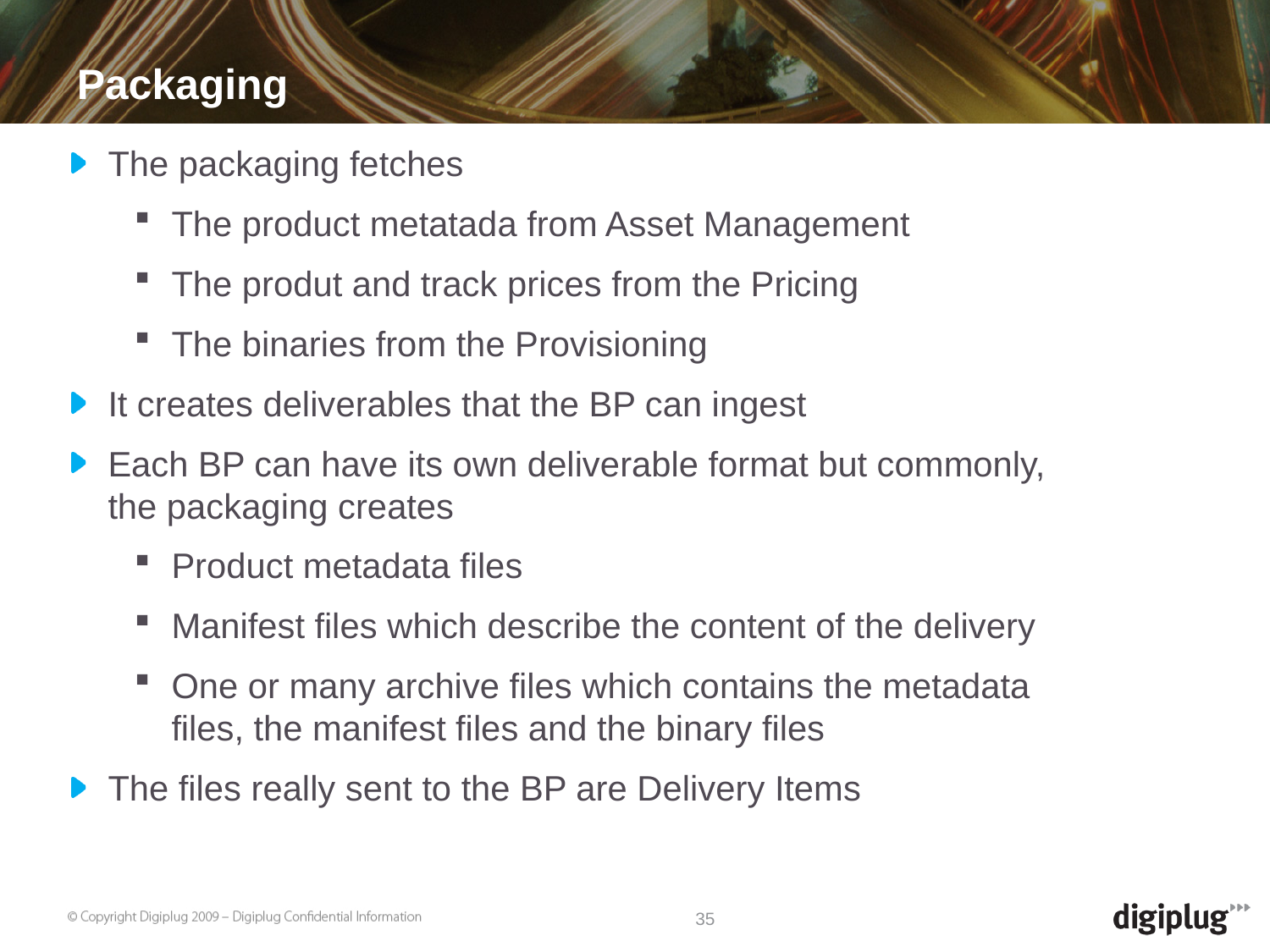

Packaging

The packaging fetches
The product metatada from Asset Management
The produt and track prices from the Pricing
The binaries from the Provisioning
It creates deliverables that the BP can ingest
Each BP can have its own deliverable format but commonly, the packaging creates
Product metadata files
Manifest files which describe the content of the delivery
One or many archive files which contains the metadata files, the manifest files and the binary files
The files really sent to the BP are Delivery Items

35